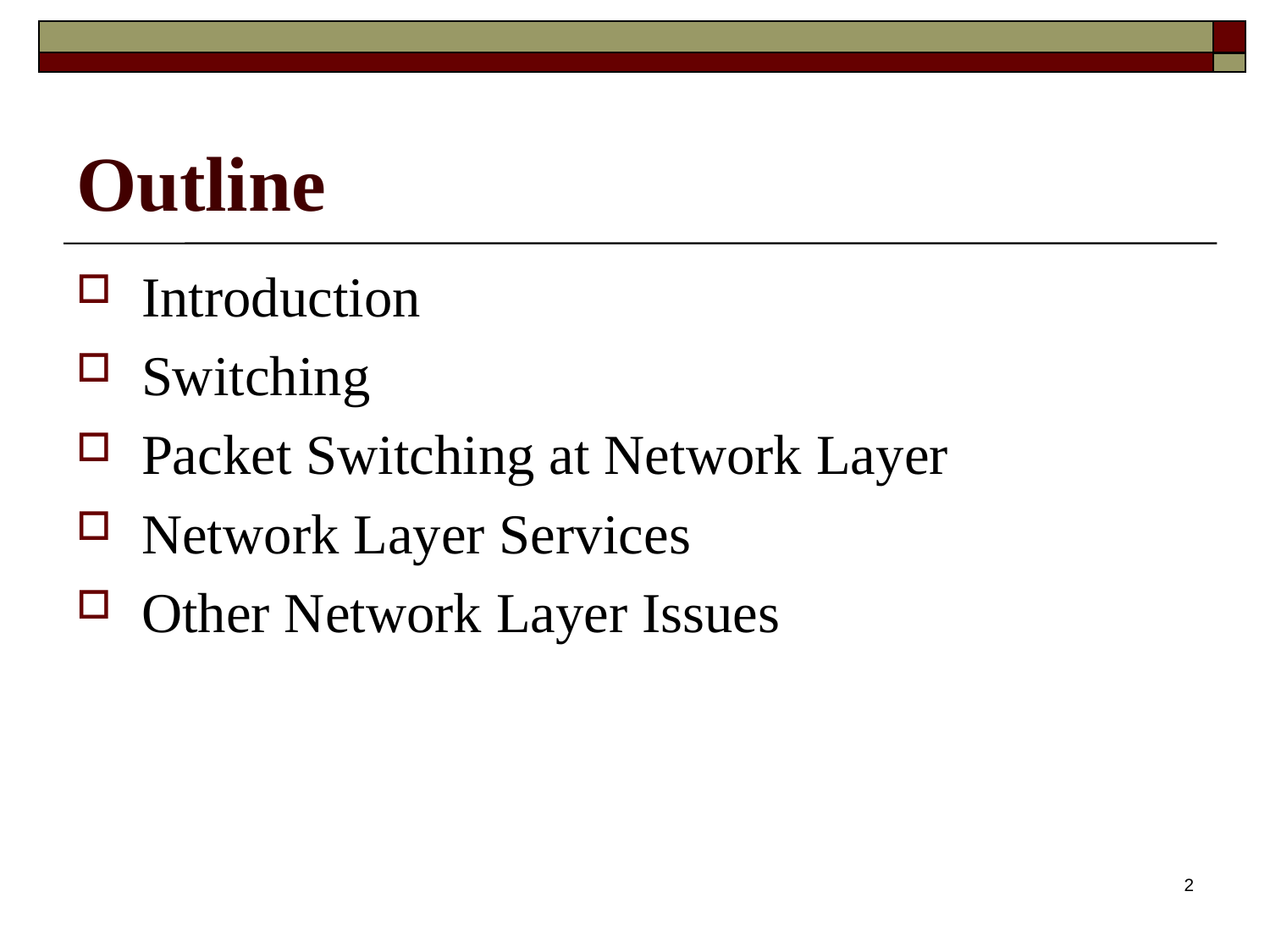

# Outline
Introduction
Switching
Packet Switching at Network Layer
Network Layer Services
Other Network Layer Issues
2